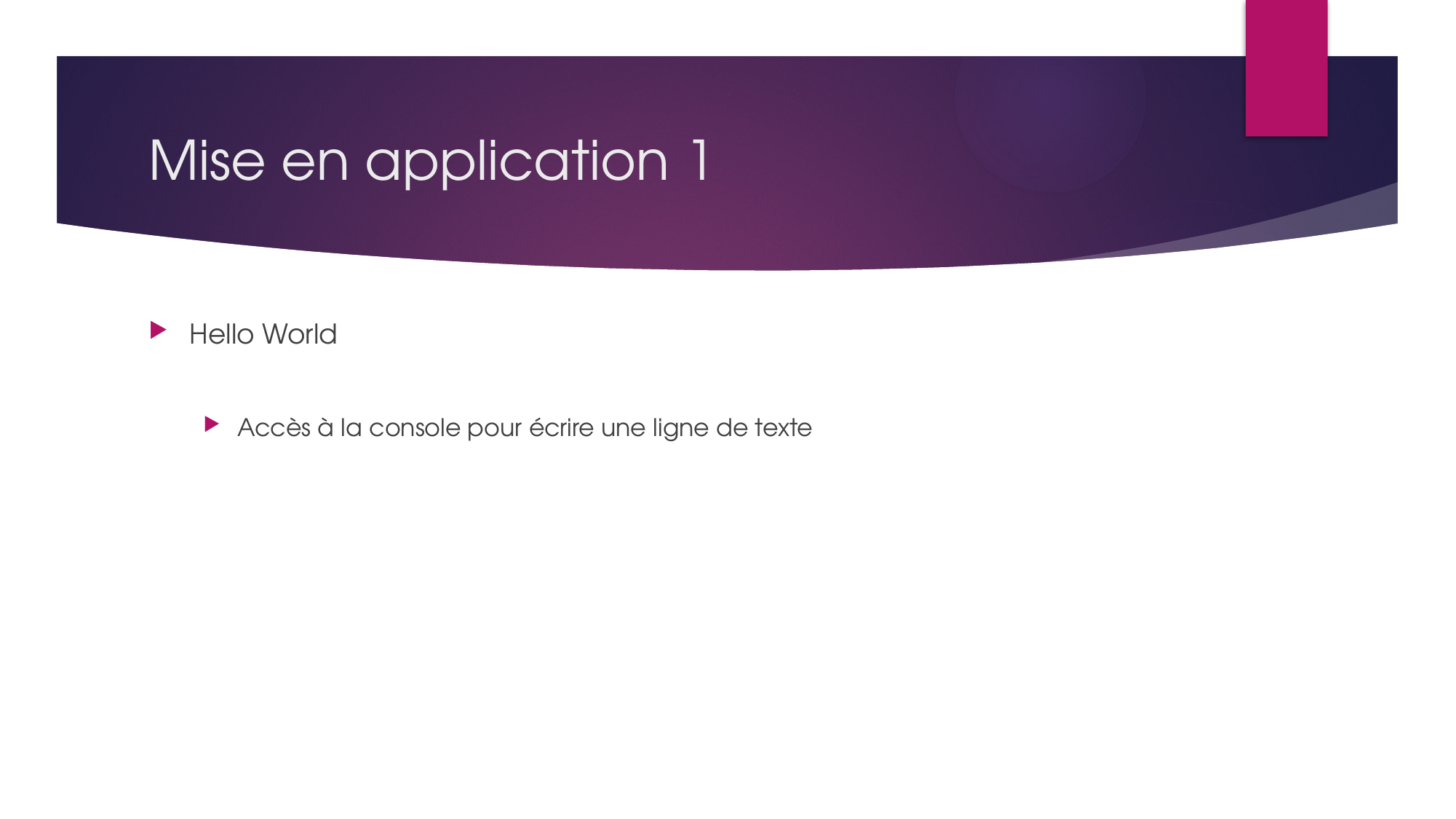

# Mise en application 1
Hello World

Accès à la console pour écrire une ligne de texte